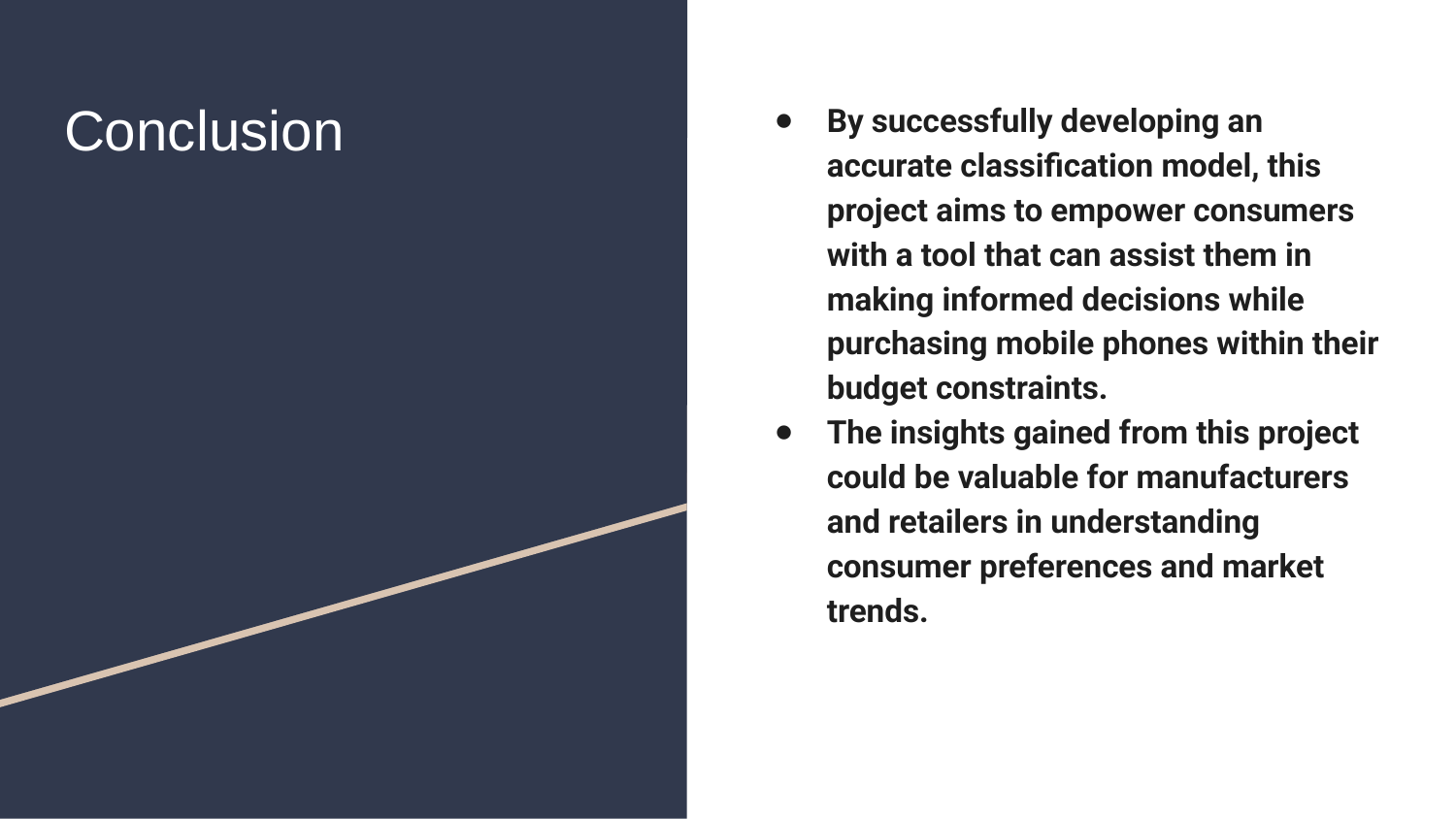

# Conclusion
By successfully developing an accurate classification model, this project aims to empower consumers with a tool that can assist them in making informed decisions while purchasing mobile phones within their budget constraints.
The insights gained from this project could be valuable for manufacturers and retailers in understanding consumer preferences and market trends.